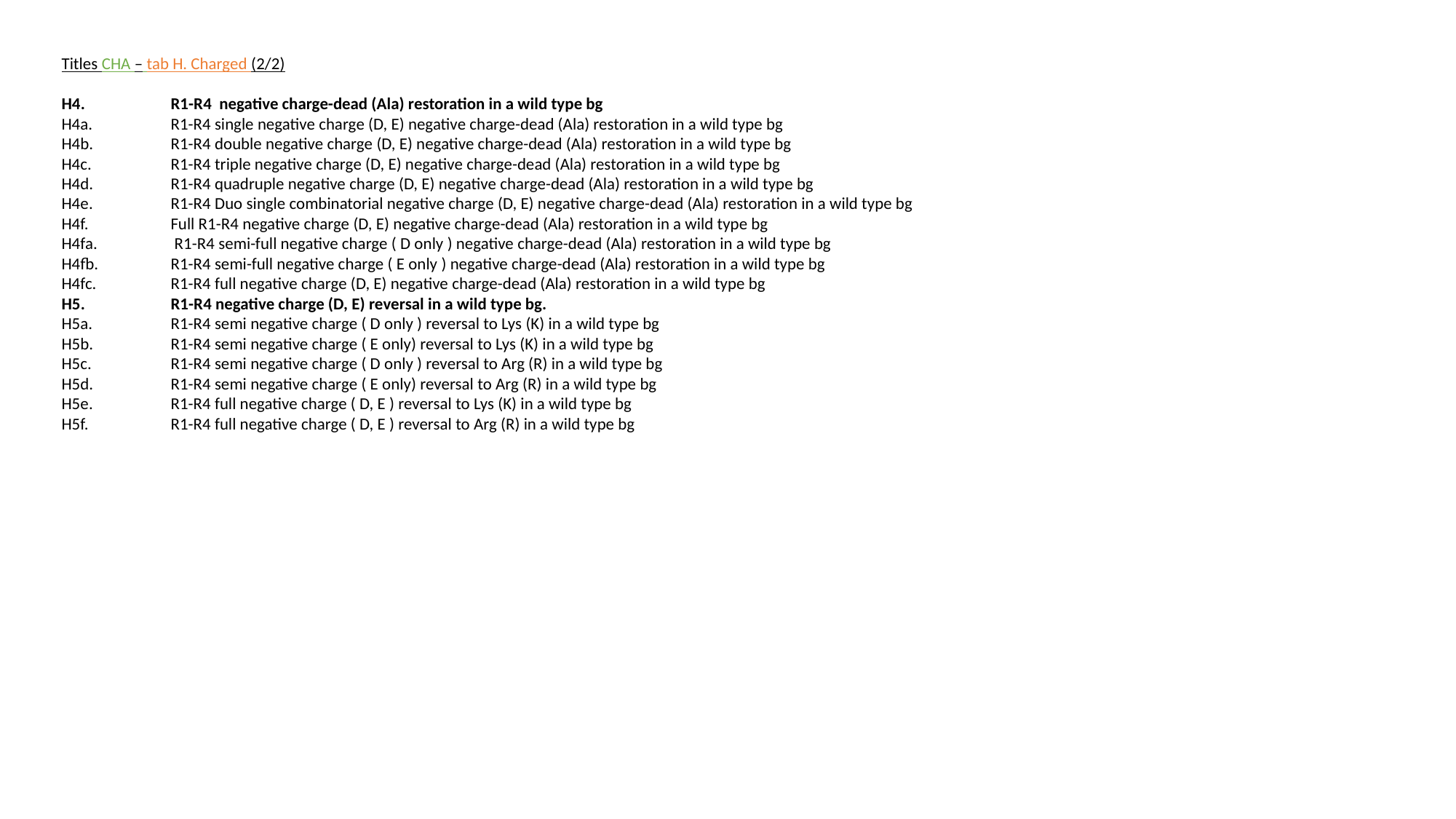

Titles CHA – tab H. Charged (2/2)

H4. 	R1-R4  negative charge-dead (Ala) restoration in a wild type bg
H4a. 	R1-R4 single negative charge (D, E) negative charge-dead (Ala) restoration in a wild type bg
H4b.	R1-R4 double negative charge (D, E) negative charge-dead (Ala) restoration in a wild type bg
H4c. 	R1-R4 triple negative charge (D, E) negative charge-dead (Ala) restoration in a wild type bg
H4d.	R1-R4 quadruple negative charge (D, E) negative charge-dead (Ala) restoration in a wild type bg
H4e. 	R1-R4 Duo single combinatorial negative charge (D, E) negative charge-dead (Ala) restoration in a wild type bg
H4f. 	Full R1-R4 negative charge (D, E) negative charge-dead (Ala) restoration in a wild type bg
H4fa.	 R1-R4 semi-full negative charge ( D only ) negative charge-dead (Ala) restoration in a wild type bg
H4fb. 	R1-R4 semi-full negative charge ( E only ) negative charge-dead (Ala) restoration in a wild type bg
H4fc. 	R1-R4 full negative charge (D, E) negative charge-dead (Ala) restoration in a wild type bg
H5. 	R1-R4 negative charge (D, E) reversal in a wild type bg.
H5a. 	R1-R4 semi negative charge ( D only ) reversal to Lys (K) in a wild type bg
H5b. 	R1-R4 semi negative charge ( E only) reversal to Lys (K) in a wild type bg
H5c. 	R1-R4 semi negative charge ( D only ) reversal to Arg (R) in a wild type bg
H5d. 	R1-R4 semi negative charge ( E only) reversal to Arg (R) in a wild type bg
H5e. 	R1-R4 full negative charge ( D, E ) reversal to Lys (K) in a wild type bg
H5f. 	R1-R4 full negative charge ( D, E ) reversal to Arg (R) in a wild type bg